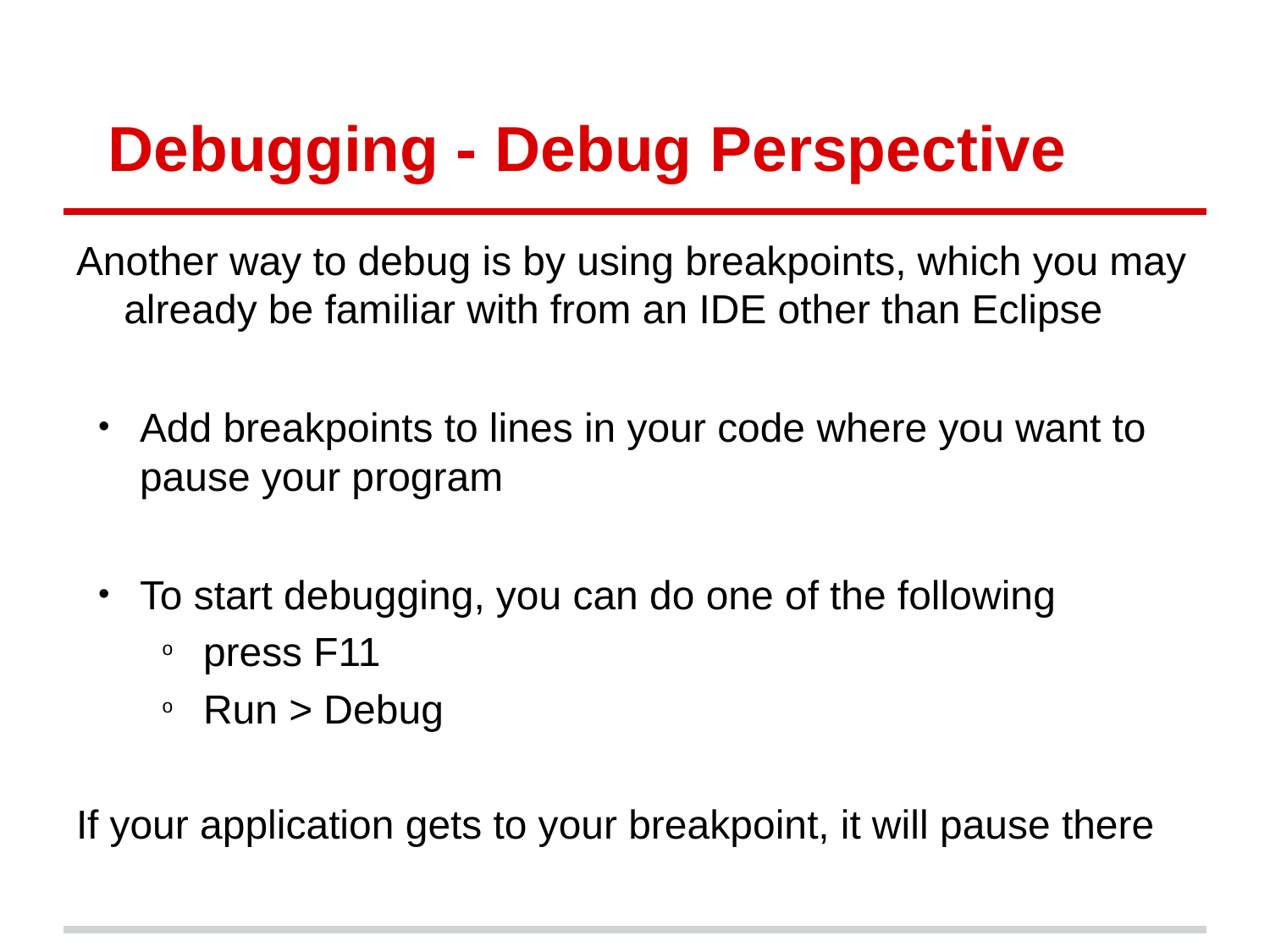

# Debugging - Debug Perspective
Another way to debug is by using breakpoints, which you may already be familiar with from an IDE other than Eclipse

Add breakpoints to lines in your code where you want to pause your program

To start debugging, you can do one of the following
press F11
Run > Debug

If your application gets to your breakpoint, it will pause there